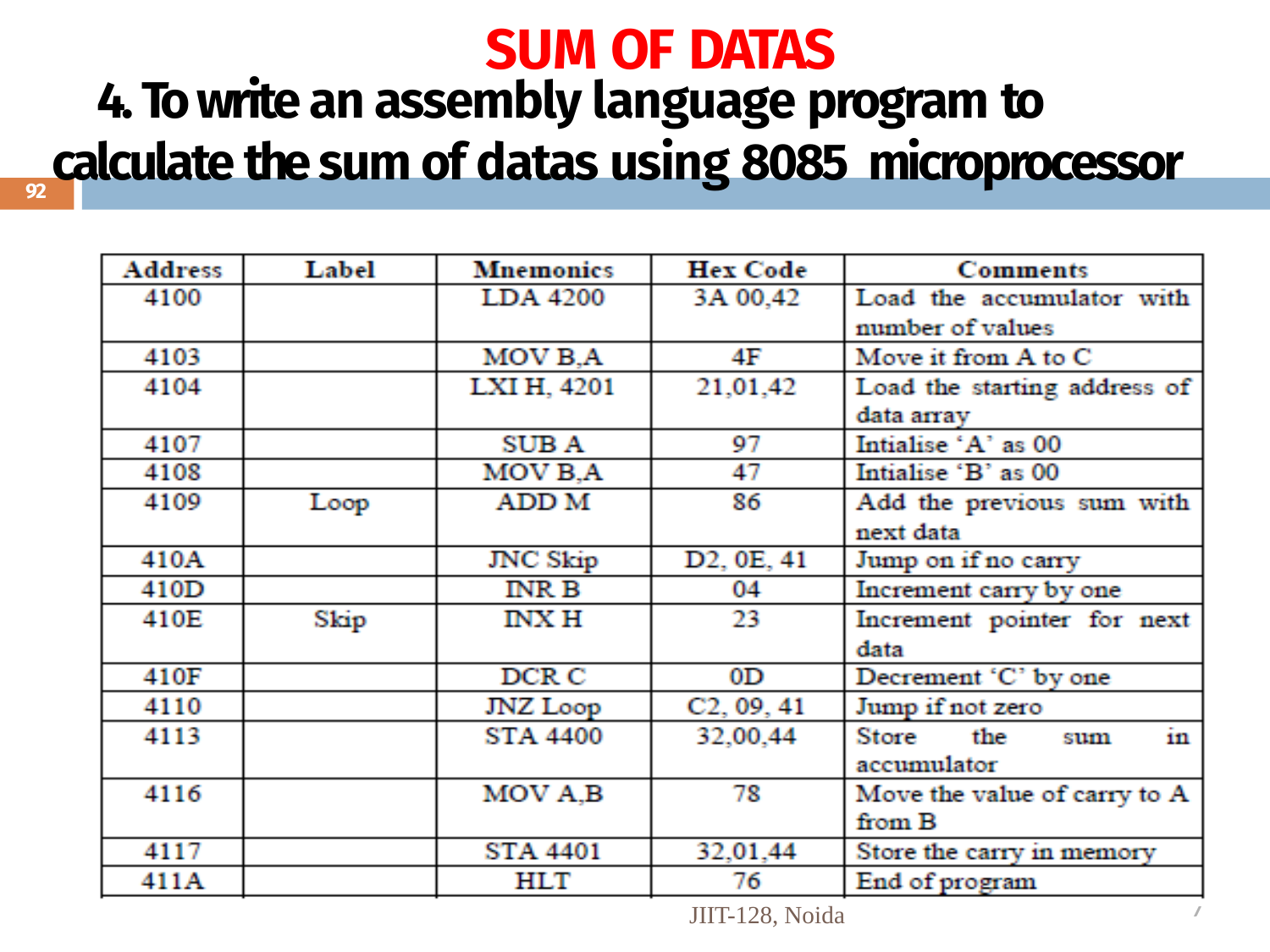

# SUM OF DATAS
4. To write an assembly language program to
calculate the sum of datas using 8085  microprocessor
92

7
JIIT-128, Noida